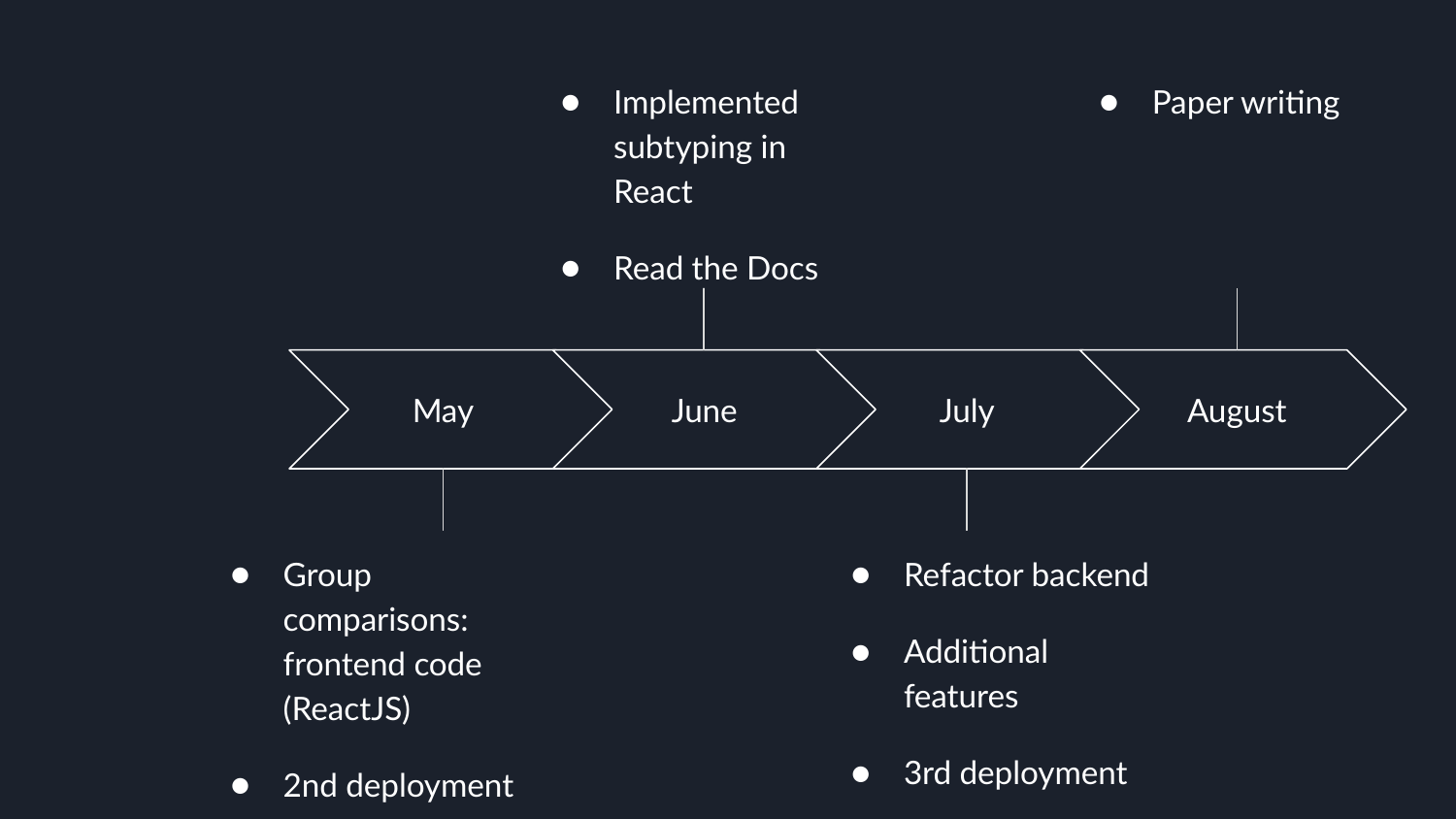

Implemented subtyping in React
Read the Docs
Paper writing

May
June
July
August

Group comparisons: frontend code (ReactJS)
2nd deployment
Refactor backend
Additional features
3rd deployment